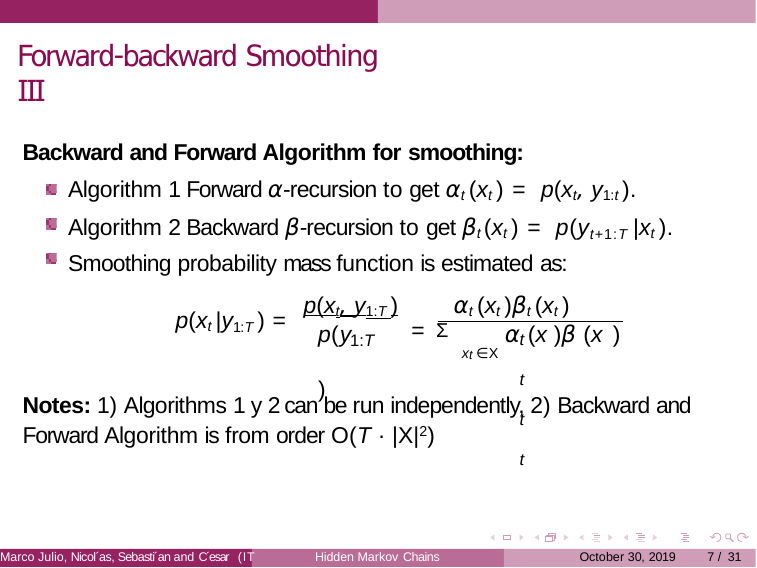

Forward-backward Smoothing III
Backward and Forward Algorithm for smoothing:
Algorithm 1 Forward α-recursion to get αt (xt ) = p(xt, y1:t ).  Algorithm 2 Backward β-recursion to get βt (xt ) = p(yt+1:T |xt ).  Smoothing probability mass function is estimated as:

p(xt, y1:T )	αt (xt )βt (xt )
p(xt |y1:T ) =
= Σ
p(y	)
α (x )β (x )

t	t	t	t
1:T
xt ∈X
Notes: 1) Algorithms 1 y 2 can be run independently, 2) Backward and  Forward Algorithm is from order O(T · |X|2)

Marco Julio, Nicol´as, Sebasti´an and C´esar
Hidden Markov Chains
October 30, 2019
7 / 31
(IT